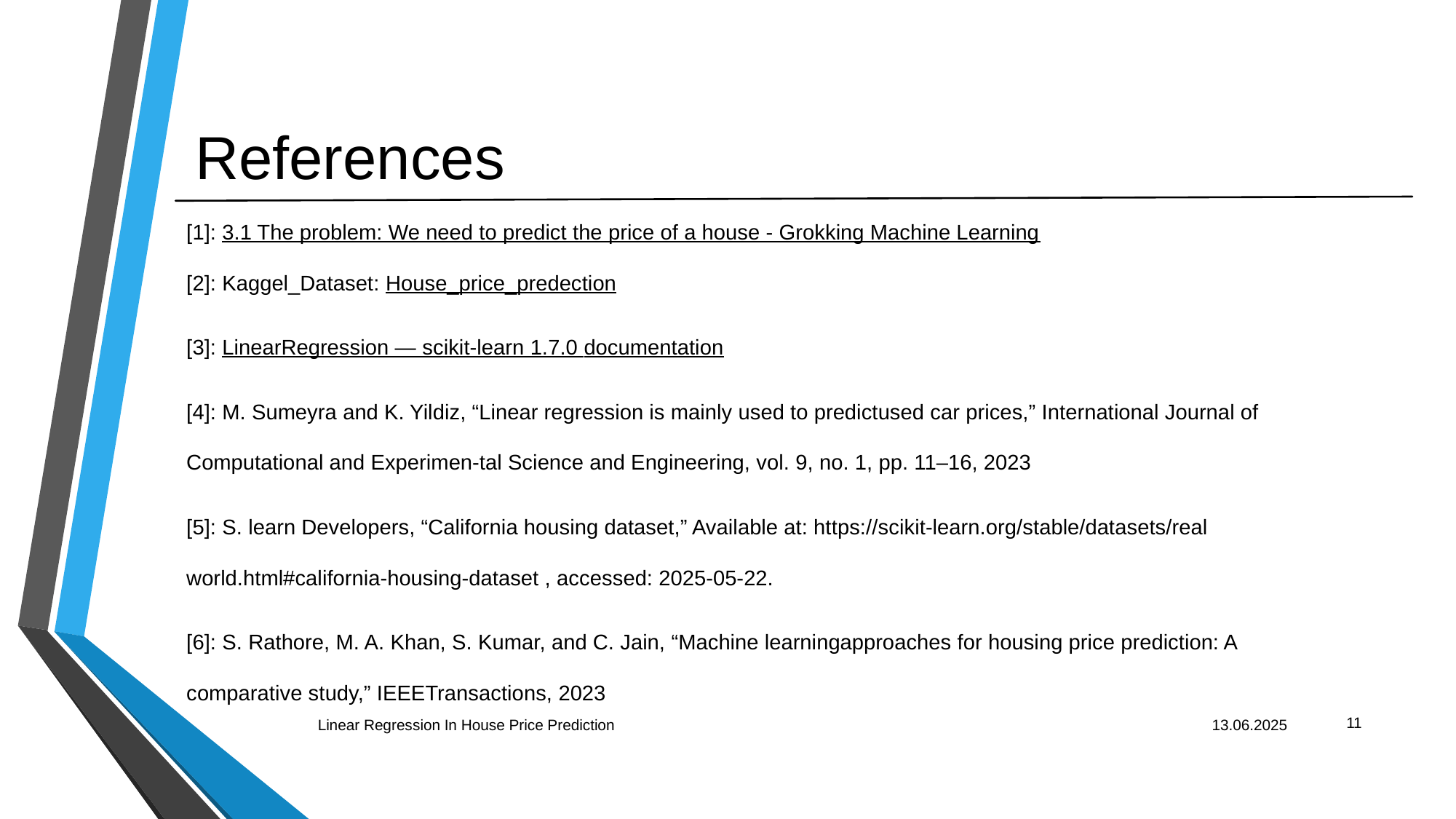

References
[1]: 3.1 The problem: We need to predict the price of a house - Grokking Machine Learning
[2]: Kaggel_Dataset: House_price_predection
[3]: LinearRegression — scikit-learn 1.7.0 documentation
[4]: M. Sumeyra and K. Yildiz, “Linear regression is mainly used to predictused car prices,” International Journal of Computational and Experimen-tal Science and Engineering, vol. 9, no. 1, pp. 11–16, 2023
[5]: S. learn Developers, “California housing dataset,” Available at: https://scikit-learn.org/stable/datasets/real world.html#california-housing-dataset , accessed: 2025-05-22.
[6]: S. Rathore, M. A. Khan, S. Kumar, and C. Jain, “Machine learningapproaches for housing price prediction: A comparative study,” IEEETransactions, 2023

11
Linear Regression In House Price Prediction
13.06.2025